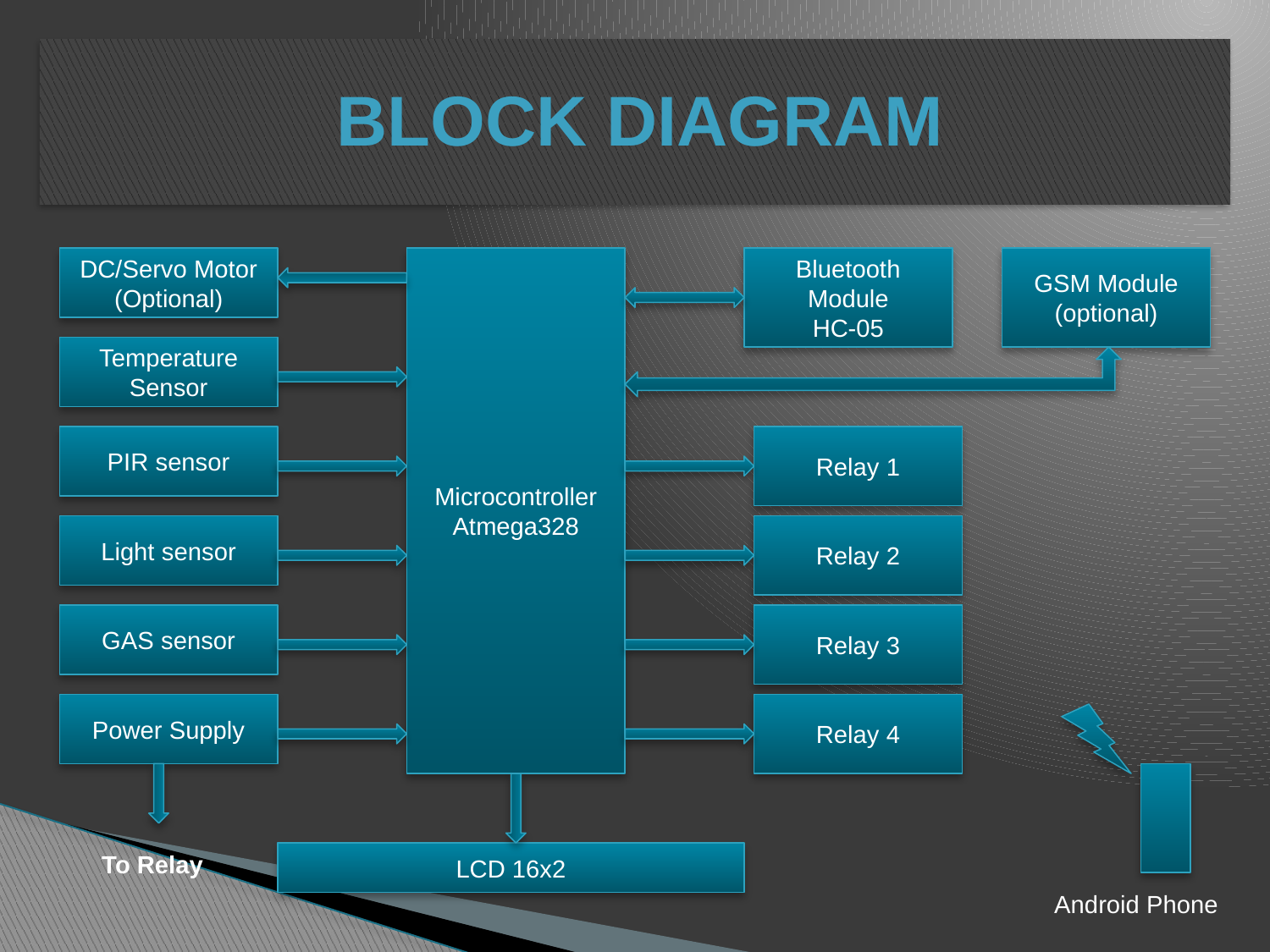

BLOCK DIAGRAM
DC/Servo Motor
(Optional)
Microcontroller
Atmega328
Bluetooth Module
HC-05
GSM Module
(optional)

Temperature Sensor

PIR sensor
Relay 1

Light sensor
Relay 2

GAS sensor
Relay 3

Power Supply
Relay 4

To Relay
LCD 16x2
Android Phone